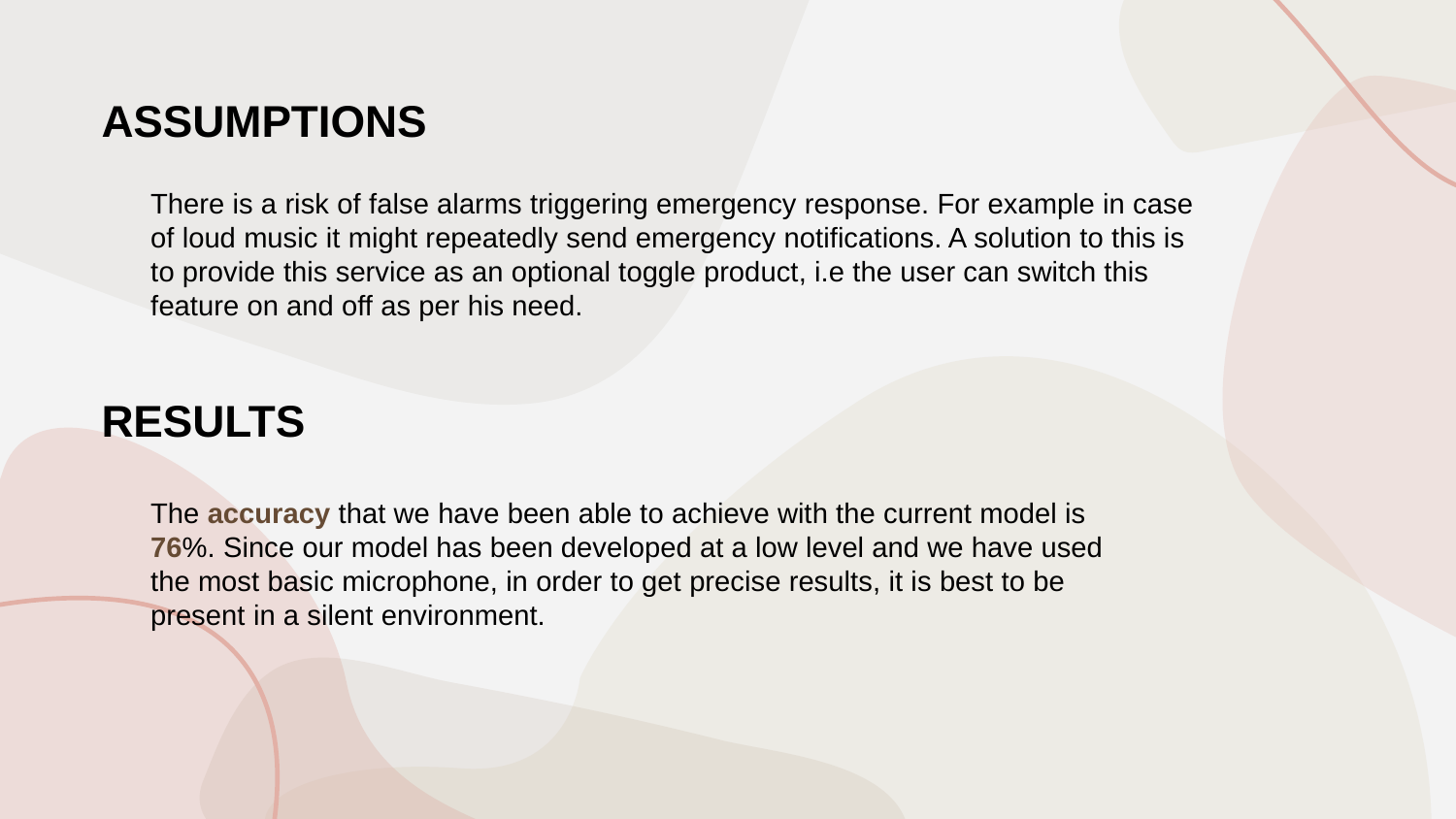

ASSUMPTIONS
There is a risk of false alarms triggering emergency response. For example in case of loud music it might repeatedly send emergency notifications. A solution to this is to provide this service as an optional toggle product, i.e the user can switch this feature on and off as per his need.

RESULTS
The accuracy that we have been able to achieve with the current model is 76%. Since our model has been developed at a low level and we have used the most basic microphone, in order to get precise results, it is best to be present in a silent environment.